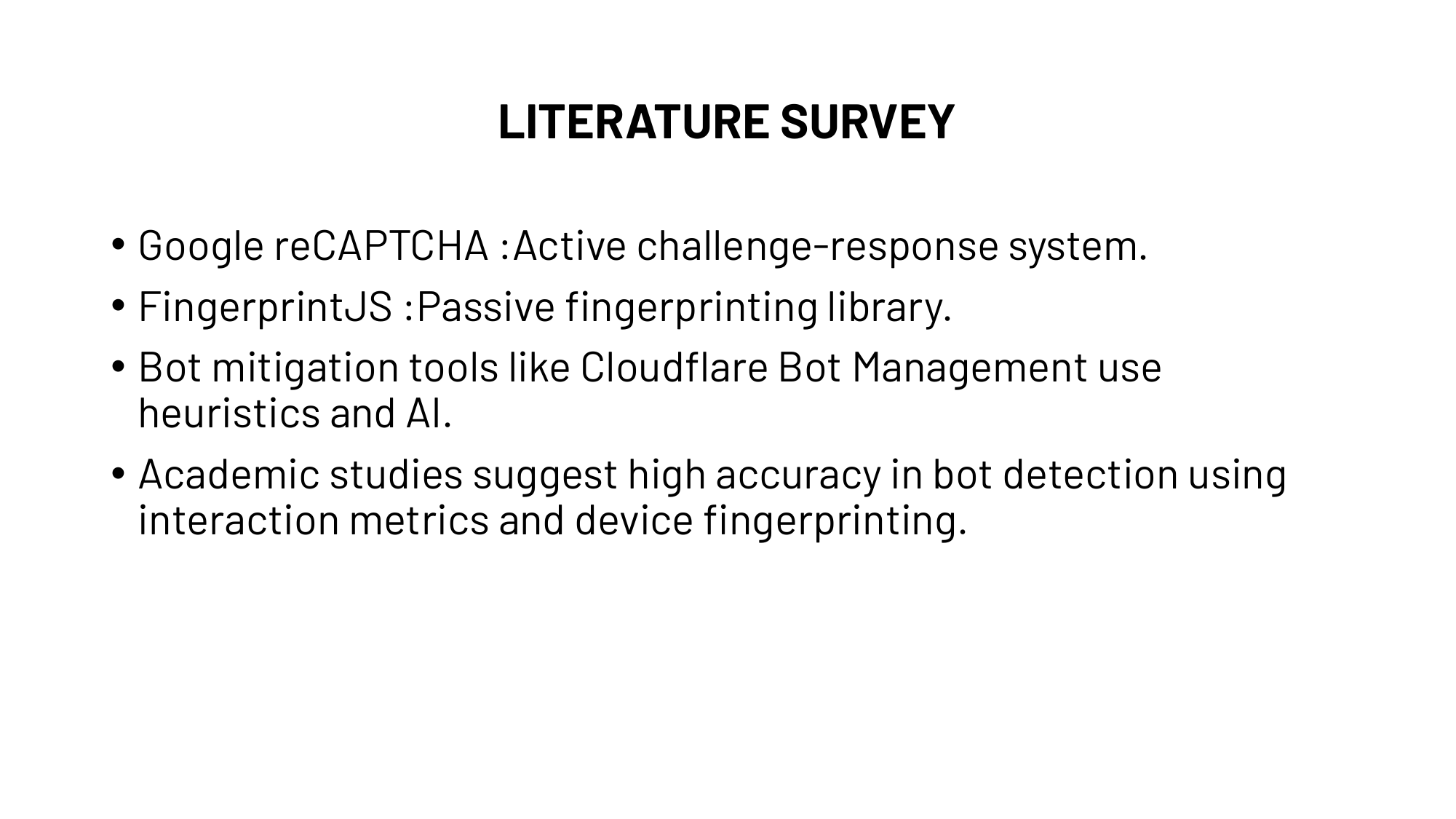

# LITERATURE SURVEY
Google reCAPTCHA :Active challenge-response system.
FingerprintJS :Passive fingerprinting library.
Bot mitigation tools like Cloudflare Bot Management use heuristics and AI.
Academic studies suggest high accuracy in bot detection using interaction metrics and device fingerprinting.